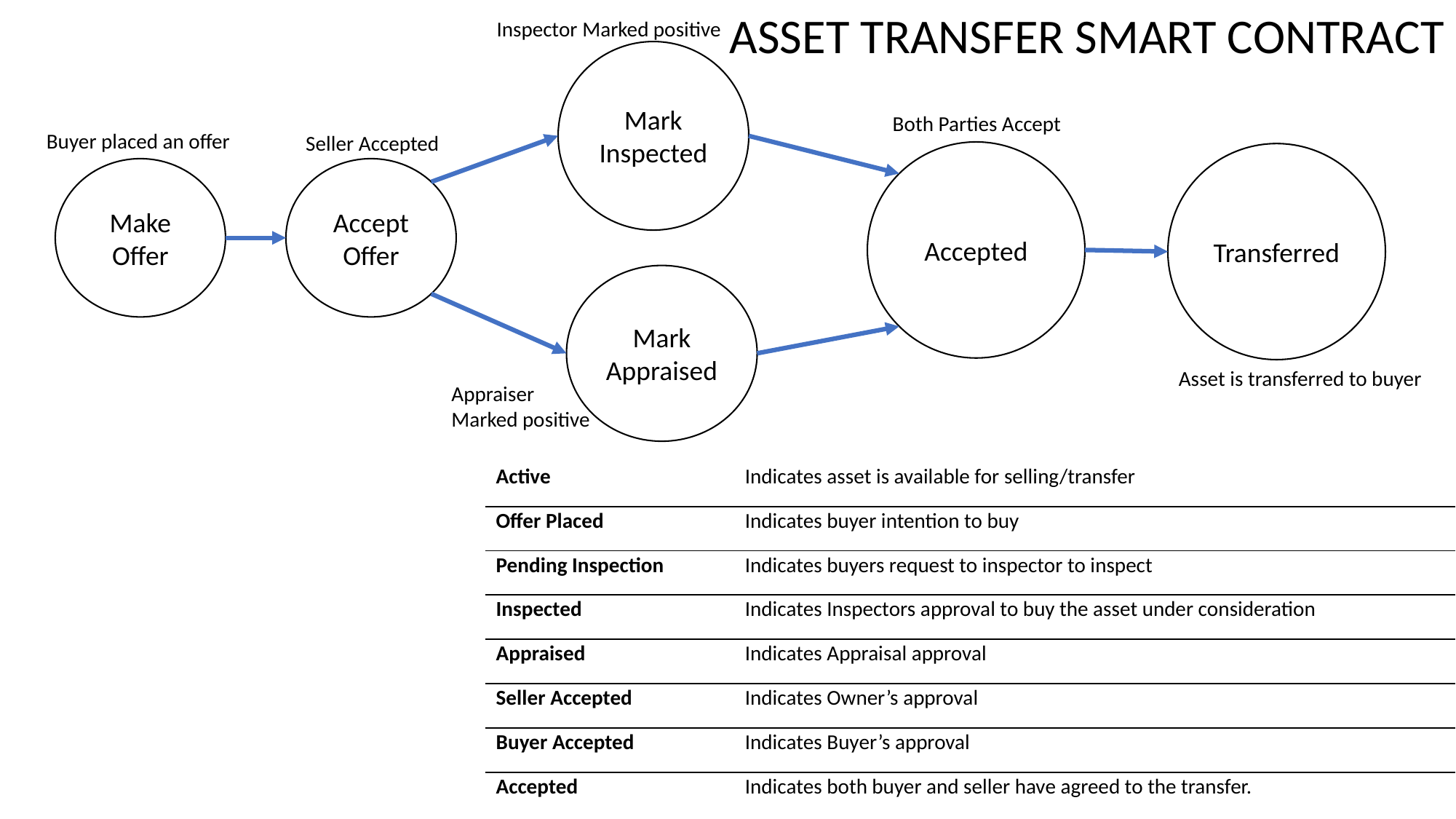

Asset transfer Smart contract
Inspector Marked positive
Mark Inspected
Both Parties Accept
Buyer placed an offer
Seller Accepted
Accepted
Transferred
Make
Offer
Accept Offer
Mark Appraised
Asset is transferred to buyer
Appraiser
Marked positive
| Active | Indicates asset is available for selling/transfer |
| --- | --- |
| Offer Placed | Indicates buyer intention to buy |
| Pending Inspection | Indicates buyers request to inspector to inspect |
| Inspected | Indicates Inspectors approval to buy the asset under consideration |
| Appraised | Indicates Appraisal approval |
| Seller Accepted | Indicates Owner’s approval |
| Buyer Accepted | Indicates Buyer’s approval |
| Accepted | Indicates both buyer and seller have agreed to the transfer. |